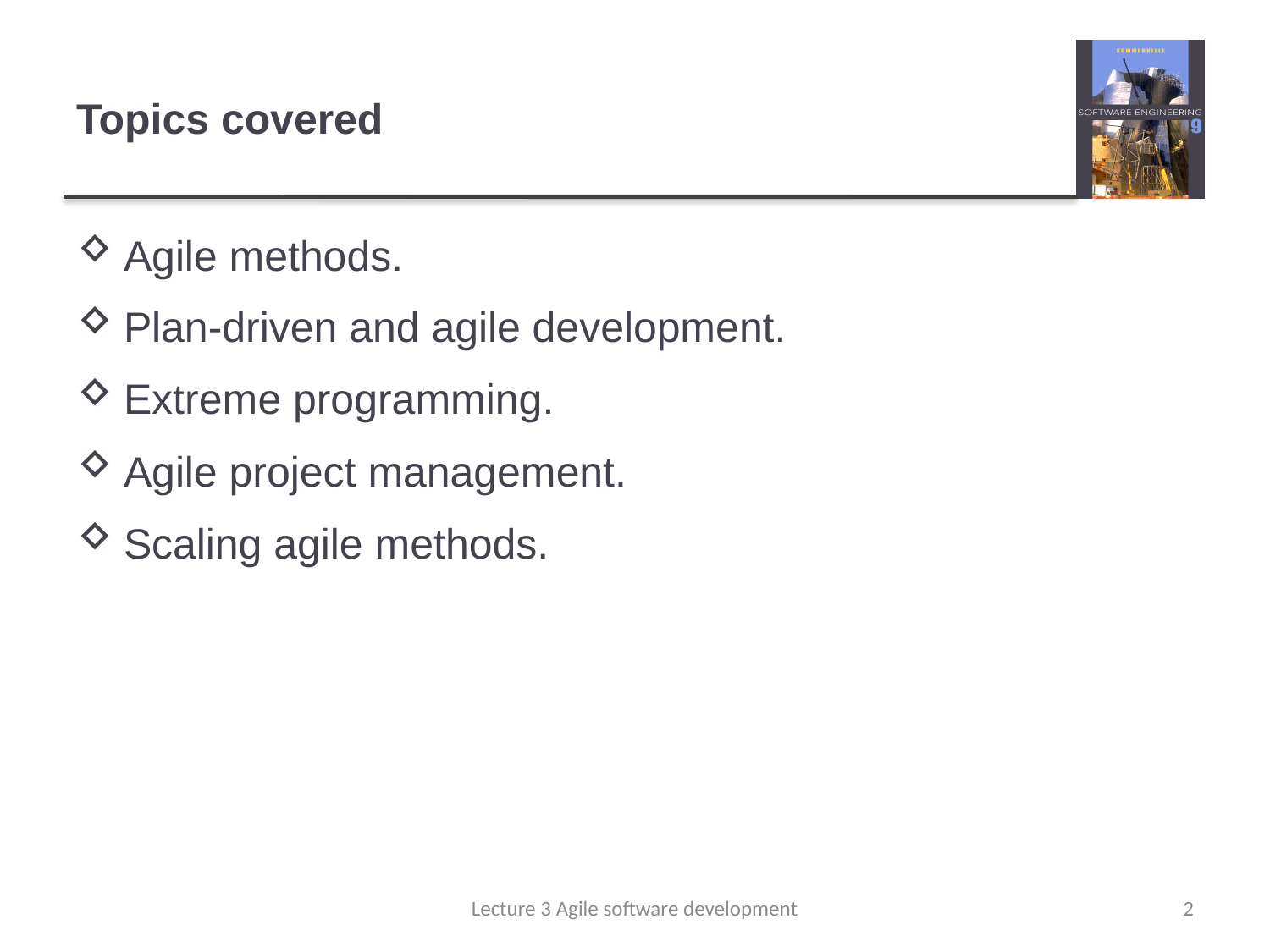

# Topics covered
Agile methods.
Plan-driven and agile development.
Extreme programming.
Agile project management.
Scaling agile methods.
Lecture 3 Agile software development
2